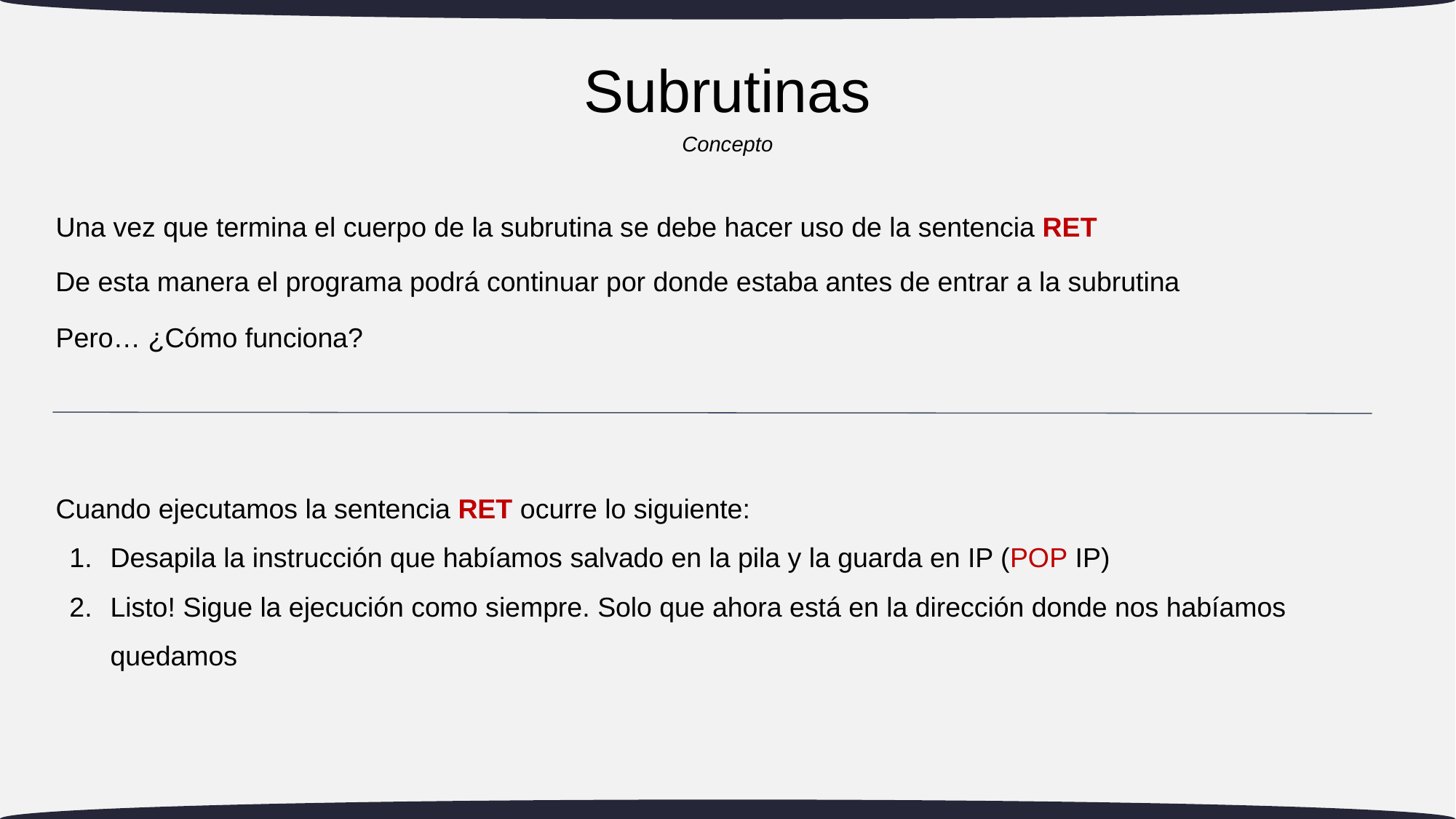

# Subrutinas
Concepto
Una vez que termina el cuerpo de la subrutina se debe hacer uso de la sentencia RET
De esta manera el programa podrá continuar por donde estaba antes de entrar a la subrutina
Pero… ¿Cómo funciona?
Cuando ejecutamos la sentencia RET ocurre lo siguiente:
Desapila la instrucción que habíamos salvado en la pila y la guarda en IP (POP IP)
Listo! Sigue la ejecución como siempre. Solo que ahora está en la dirección donde nos habíamos quedamos